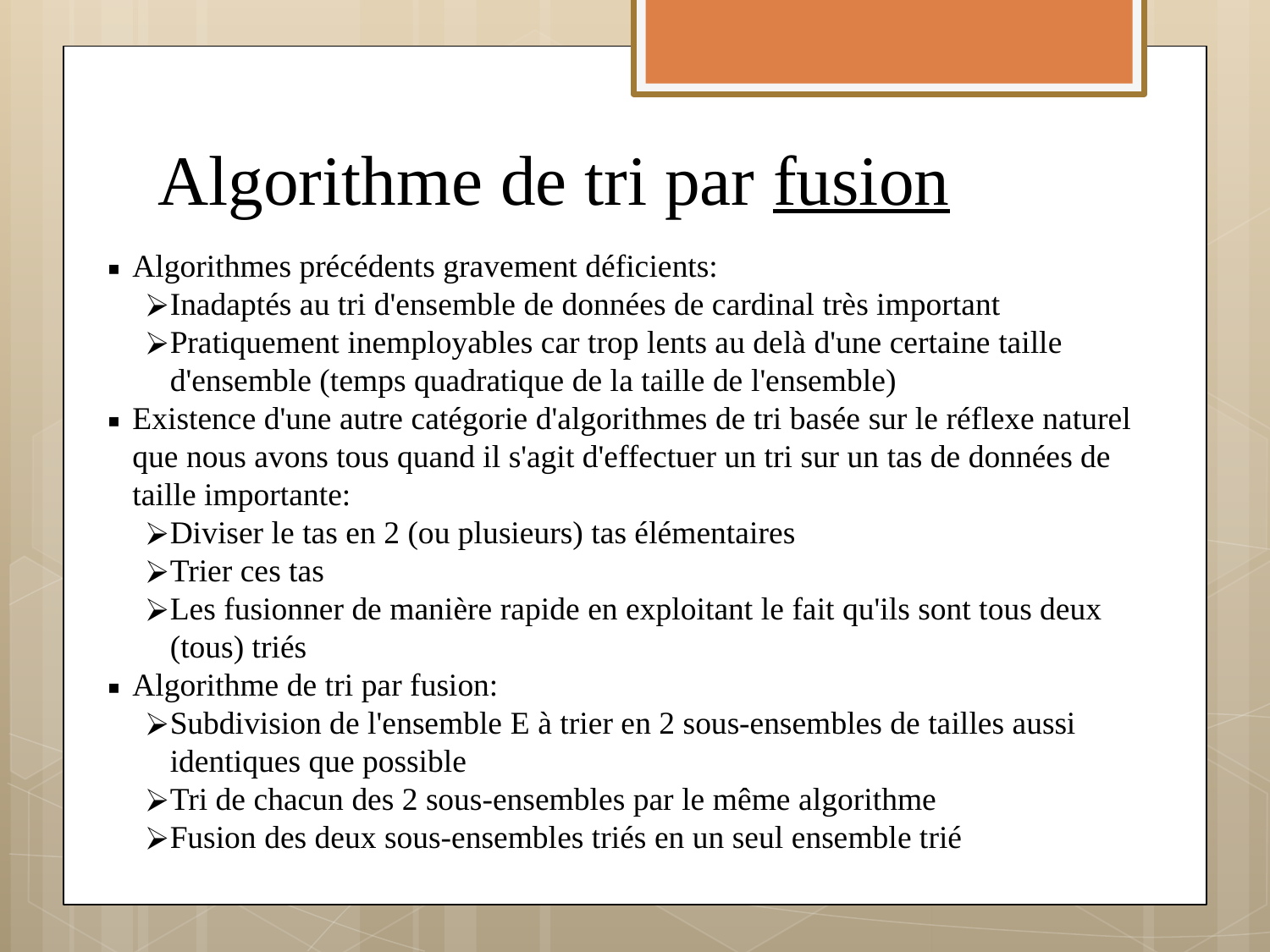

# Algorithme de tri par fusion
Algorithmes précédents gravement déficients:
Inadaptés au tri d'ensemble de données de cardinal très important
Pratiquement inemployables car trop lents au delà d'une certaine taille d'ensemble (temps quadratique de la taille de l'ensemble)
Existence d'une autre catégorie d'algorithmes de tri basée sur le réflexe naturel que nous avons tous quand il s'agit d'effectuer un tri sur un tas de données de taille importante:
Diviser le tas en 2 (ou plusieurs) tas élémentaires
Trier ces tas
Les fusionner de manière rapide en exploitant le fait qu'ils sont tous deux (tous) triés
Algorithme de tri par fusion:
Subdivision de l'ensemble E à trier en 2 sous-ensembles de tailles aussi identiques que possible
Tri de chacun des 2 sous-ensembles par le même algorithme
Fusion des deux sous-ensembles triés en un seul ensemble trié